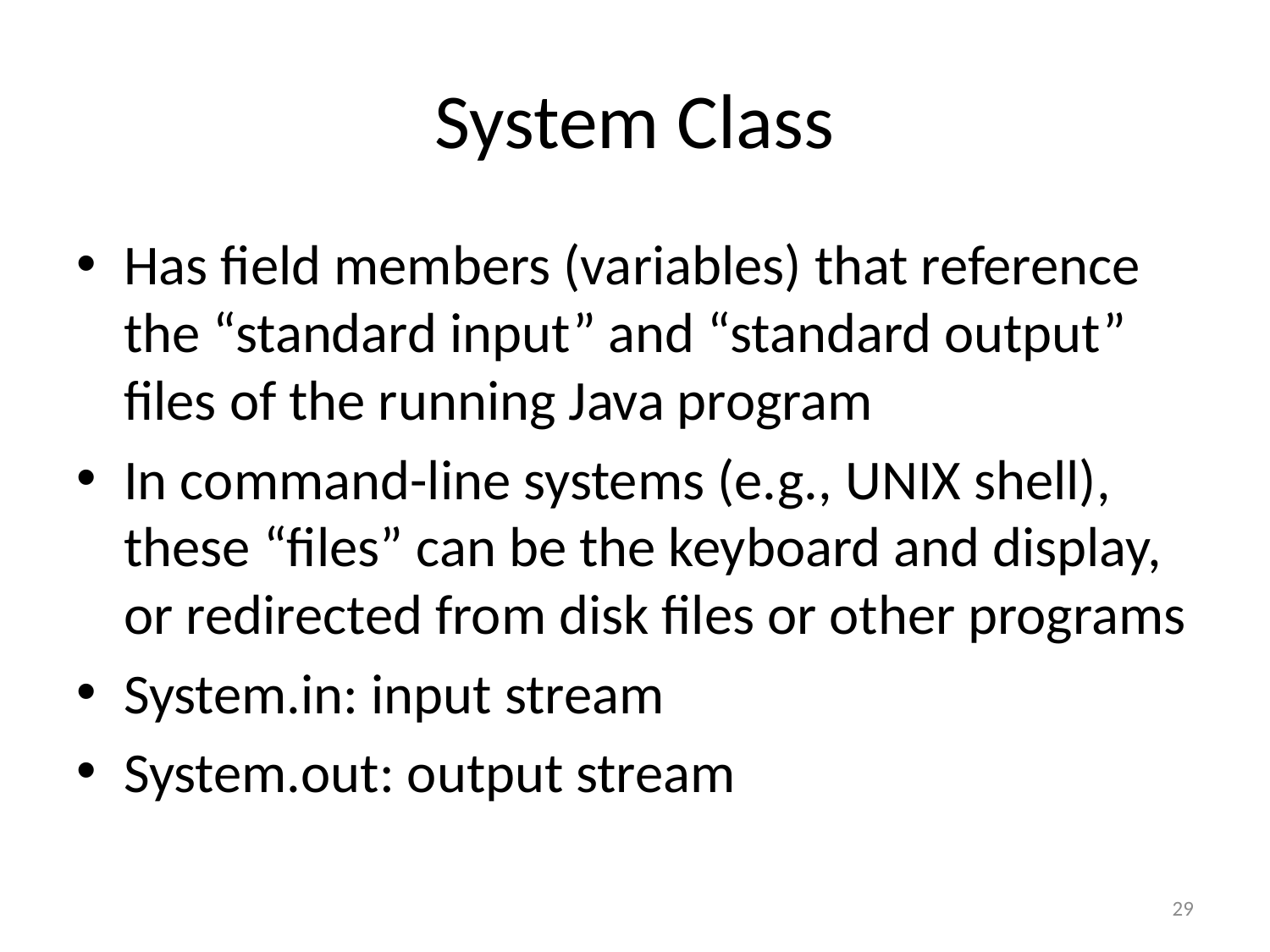

# System Class
Has field members (variables) that reference the “standard input” and “standard output” files of the running Java program
In command-line systems (e.g., UNIX shell), these “files” can be the keyboard and display, or redirected from disk files or other programs
System.in: input stream
System.out: output stream
29